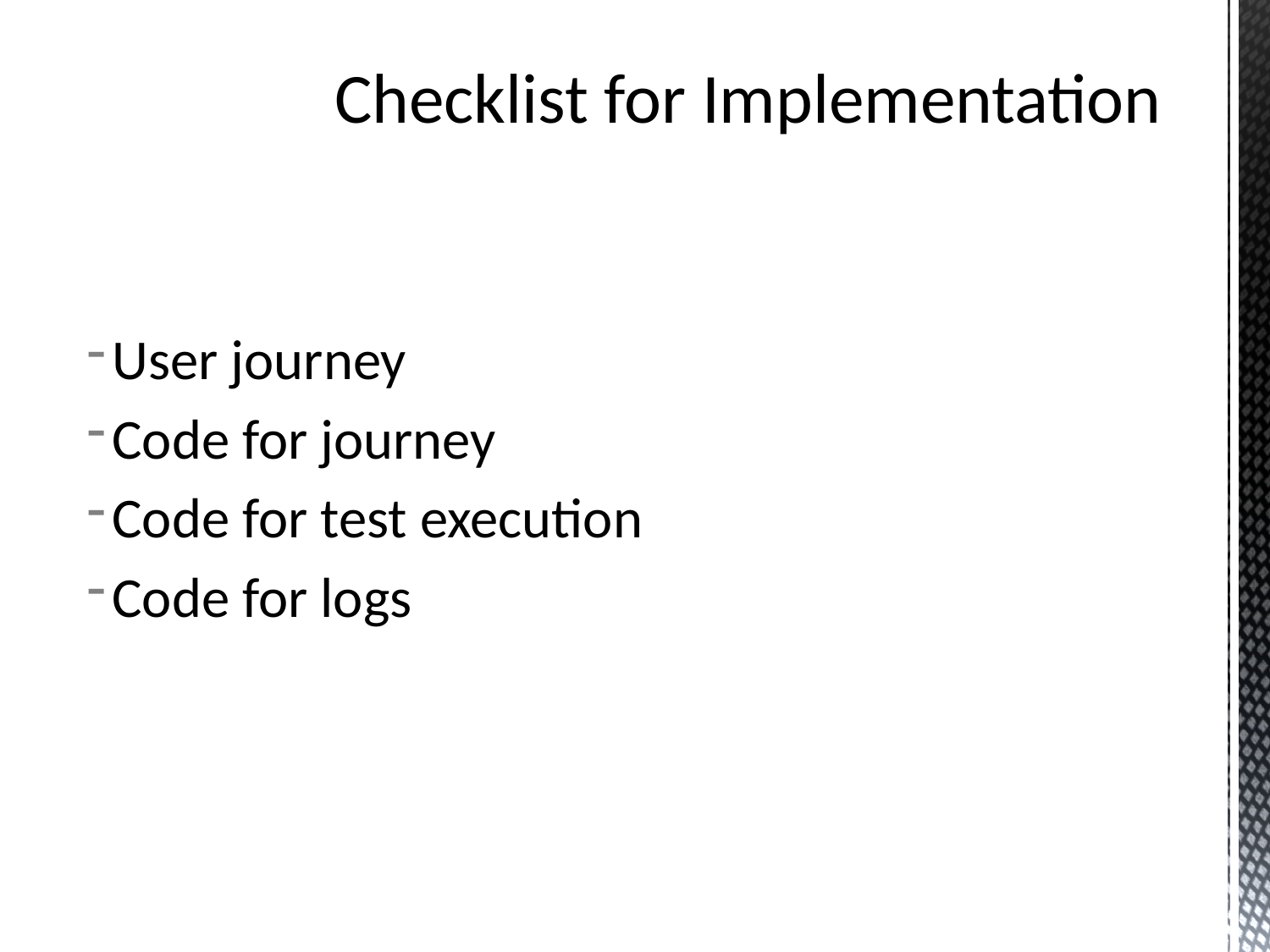

# Checklist for Implementation
User journey
Code for journey
Code for test execution
Code for logs